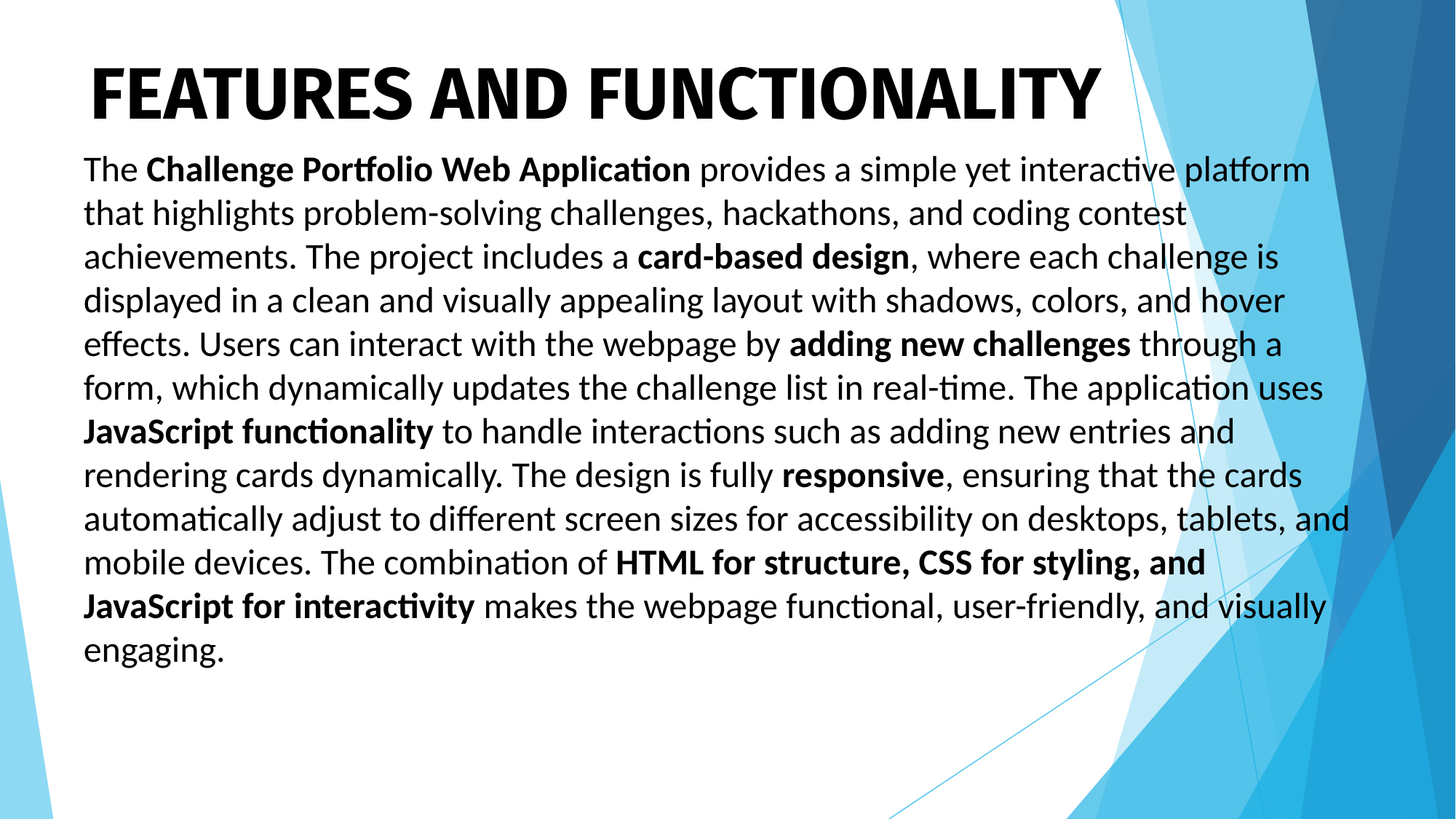

# FEATURES AND FUNCTIONALITY
The Challenge Portfolio Web Application provides a simple yet interactive platform that highlights problem-solving challenges, hackathons, and coding contest achievements. The project includes a card-based design, where each challenge is displayed in a clean and visually appealing layout with shadows, colors, and hover effects. Users can interact with the webpage by adding new challenges through a form, which dynamically updates the challenge list in real-time. The application uses JavaScript functionality to handle interactions such as adding new entries and rendering cards dynamically. The design is fully responsive, ensuring that the cards automatically adjust to different screen sizes for accessibility on desktops, tablets, and mobile devices. The combination of HTML for structure, CSS for styling, and JavaScript for interactivity makes the webpage functional, user-friendly, and visually engaging.